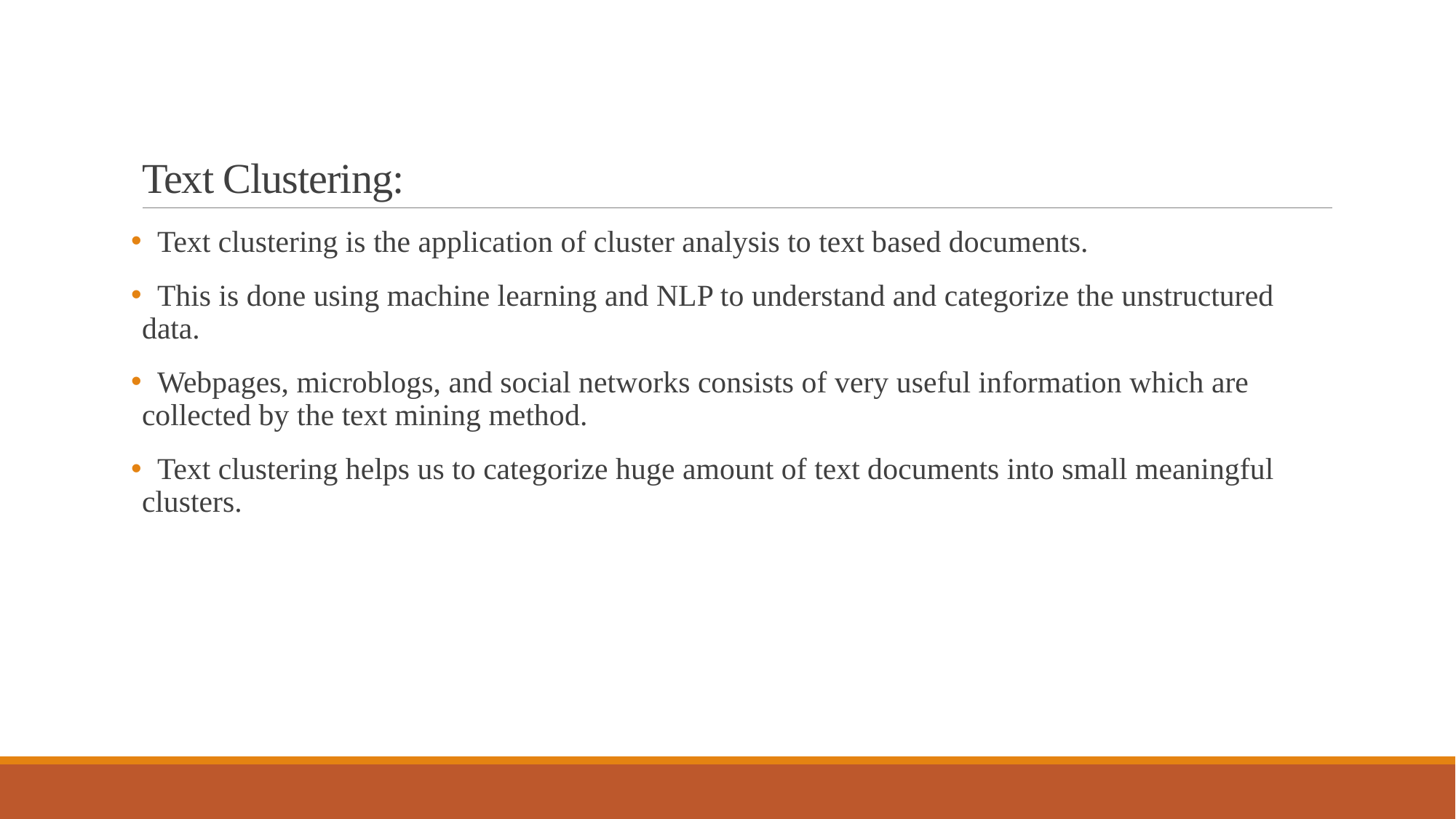

# Text Clustering:
  Text clustering is the application of cluster analysis to text based documents.
  This is done using machine learning and NLP to understand and categorize the unstructured data.
  Webpages, microblogs, and social networks consists of very useful information which are collected by the text mining method.
  Text clustering helps us to categorize huge amount of text documents into small meaningful clusters.